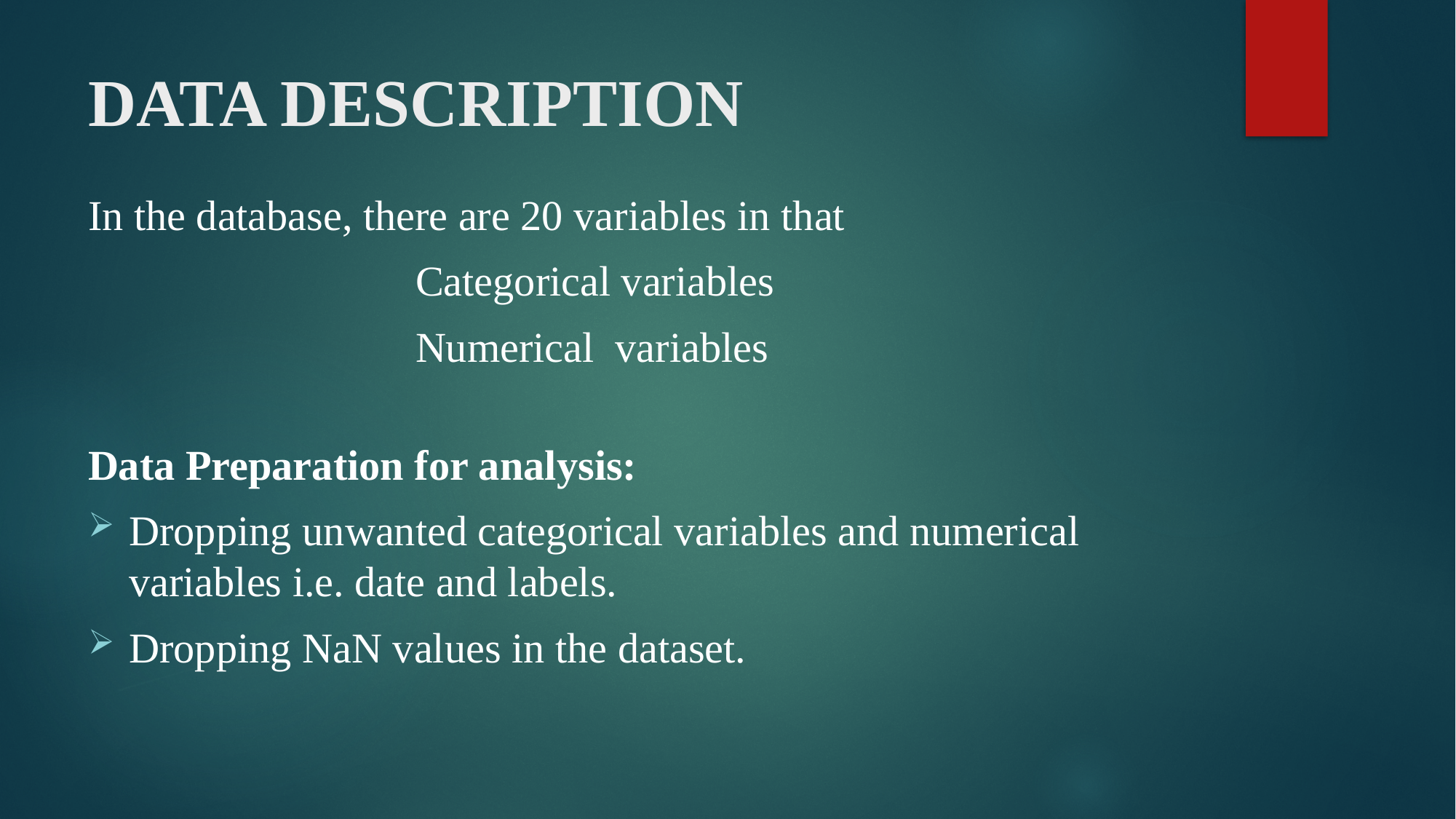

# DATA DESCRIPTION
In the database, there are 20 variables in that
			Categorical variables
			Numerical  variables

Data Preparation for analysis:
Dropping unwanted categorical variables and numerical variables i.e. date and labels.
Dropping NaN values in the dataset.